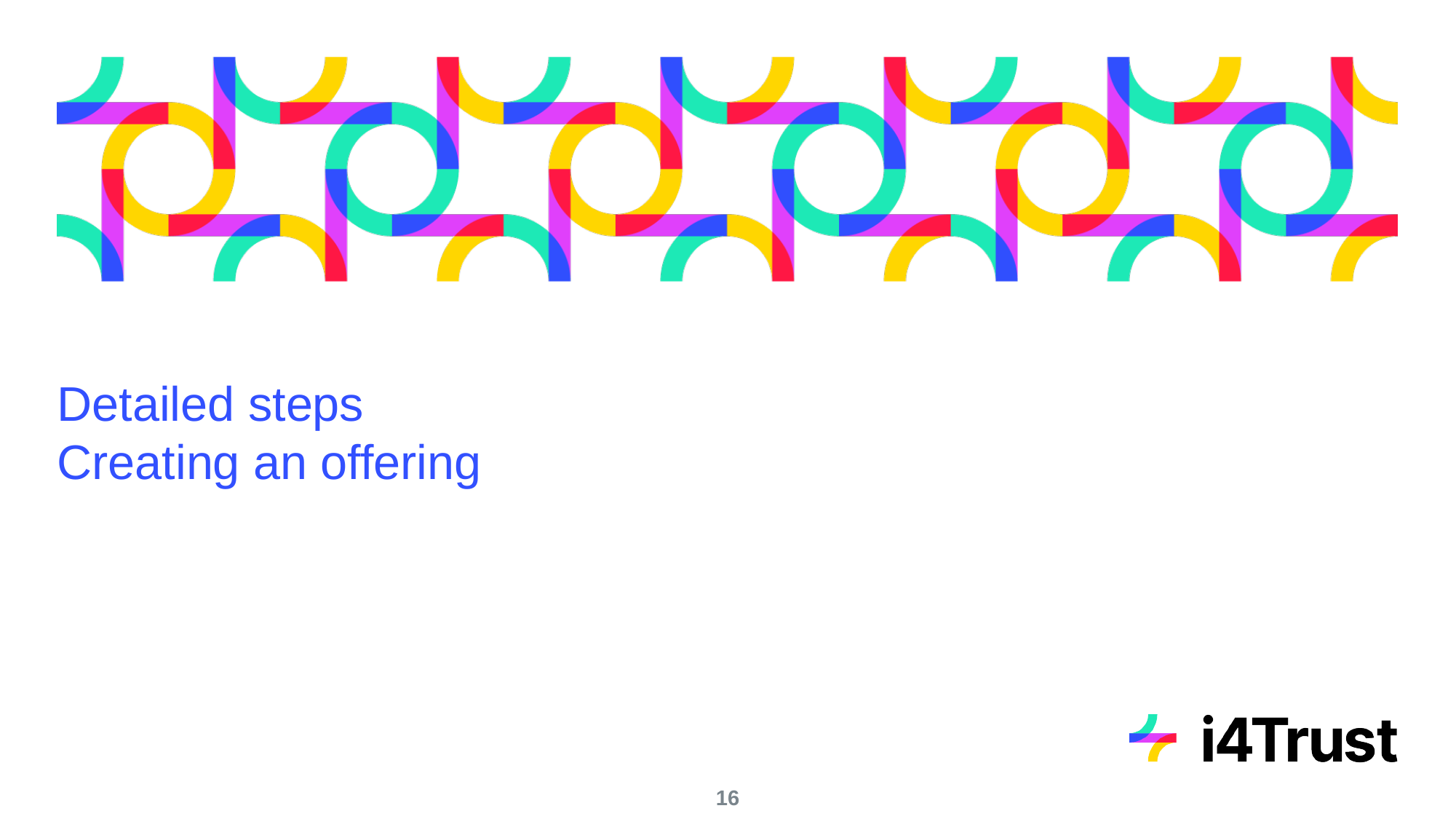

# Detailed steps
Creating an offering
16